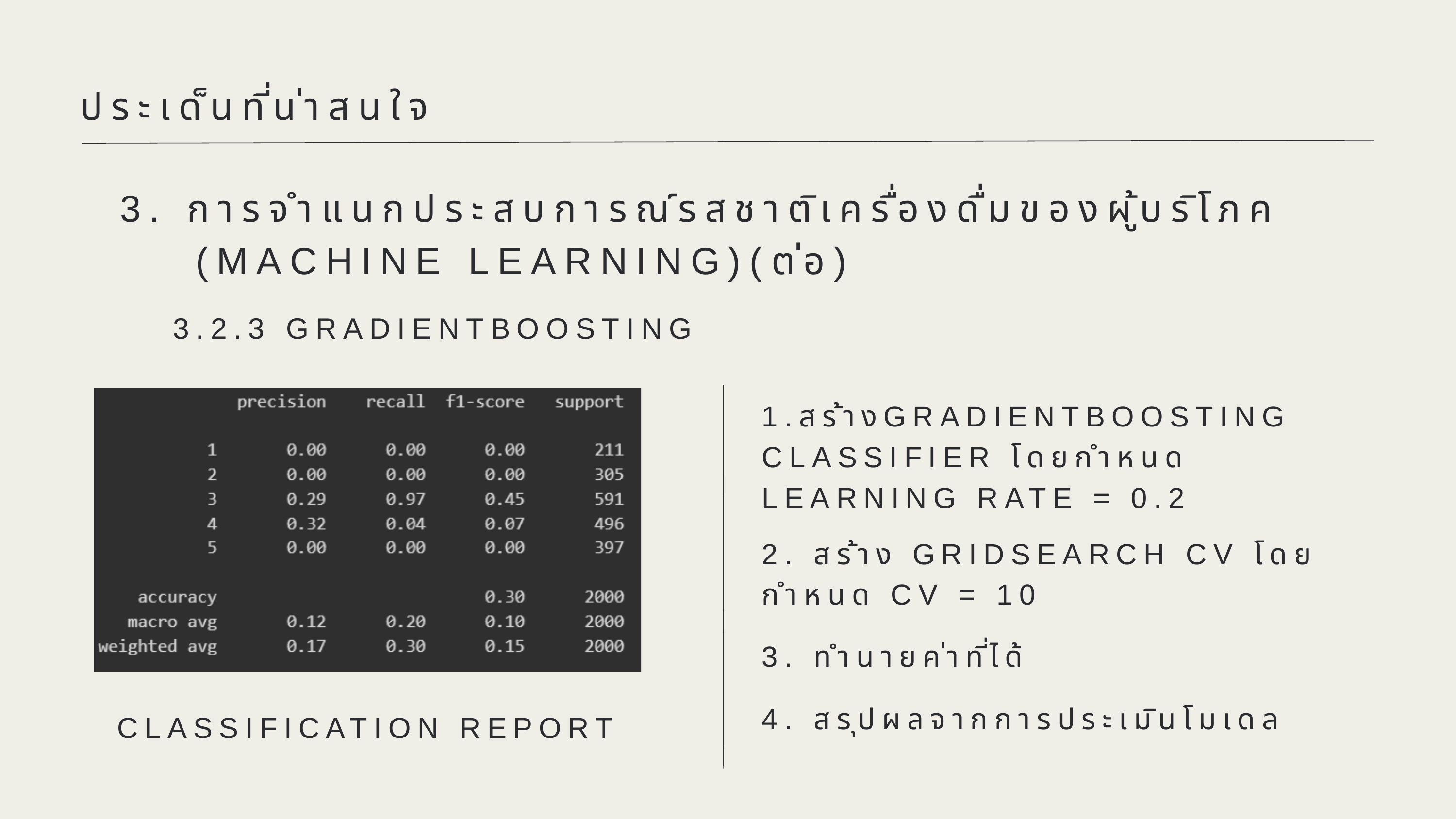

ประเด็นที่น่าสนใจ

3. การจำแนกประสบการณ์รสชาติเครื่องดื่มของผู้บริโภค
    (MACHINE LEARNING)(ต่อ)
3.2.3 GRADIENTBOOSTING

1.สร้างGRADIENTBOOSTING
CLASSIFIER โดยกำหนด
LEARNING RATE = 0.2

2. สร้าง GRIDSEARCH CV โดยกำหนด CV = 10
3. ทำนายค่าที่ได้
4. สรุปผลจากการประเมินโมเดล
CLASSIFICATION REPORT